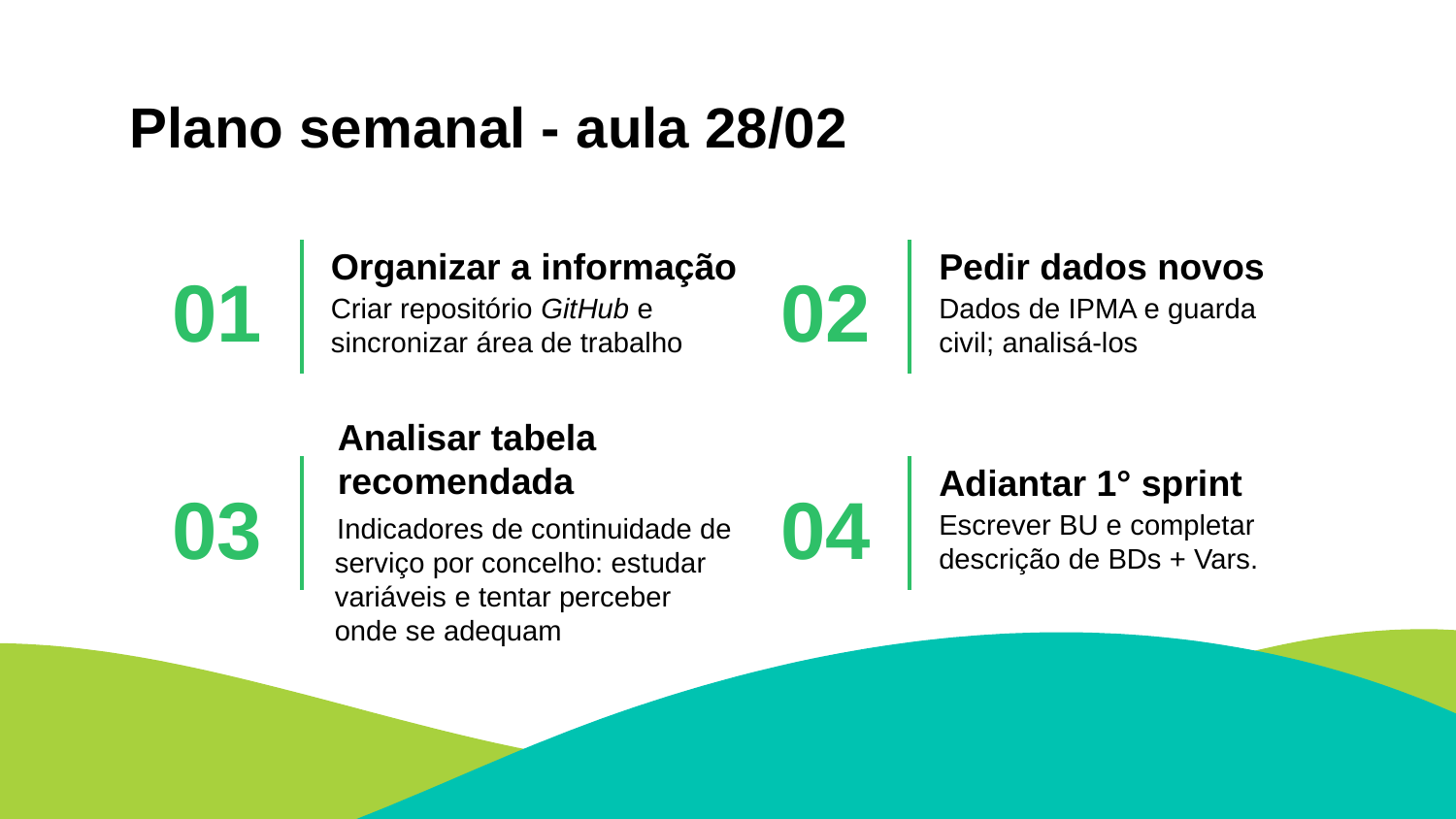

Plano semanal - aula 28/02
Organizar a informação
Pedir dados novos
# 01
02

Criar repositório GitHub e sincronizar área de trabalho
Dados de IPMA e guarda civil; analisá-los
Analisar tabela recomendada
Adiantar 1° sprint
03
04

  Indicadores de continuidade de serviço por concelho: estudar variáveis e tentar perceber onde se adequam

Escrever BU e completar descrição de BDs + Vars.